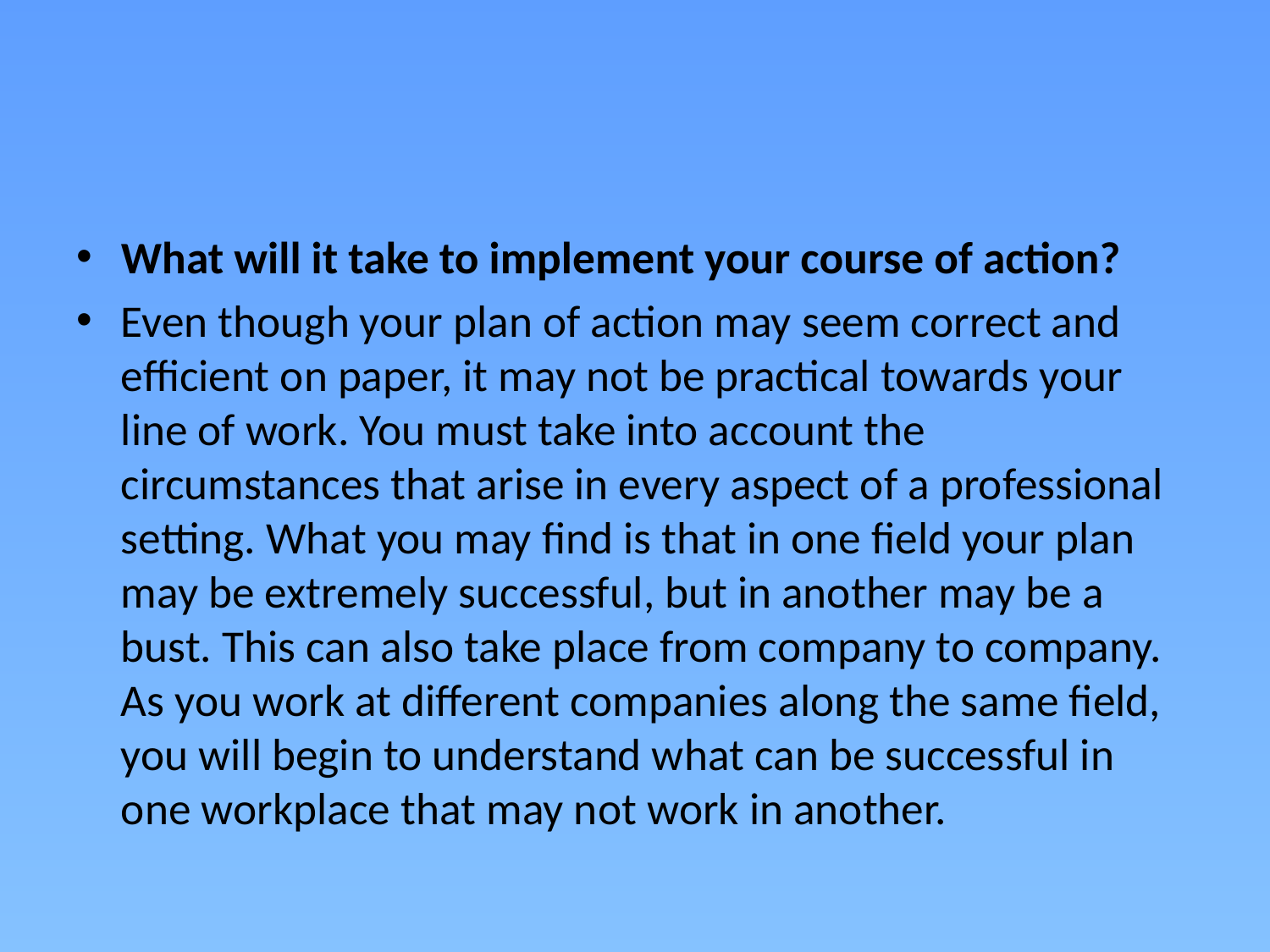

#
What will it take to implement your course of action?
Even though your plan of action may seem correct and efficient on paper, it may not be practical towards your line of work. You must take into account the circumstances that arise in every aspect of a professional setting. What you may find is that in one field your plan may be extremely successful, but in another may be a bust. This can also take place from company to company. As you work at different companies along the same field, you will begin to understand what can be successful in one workplace that may not work in another.